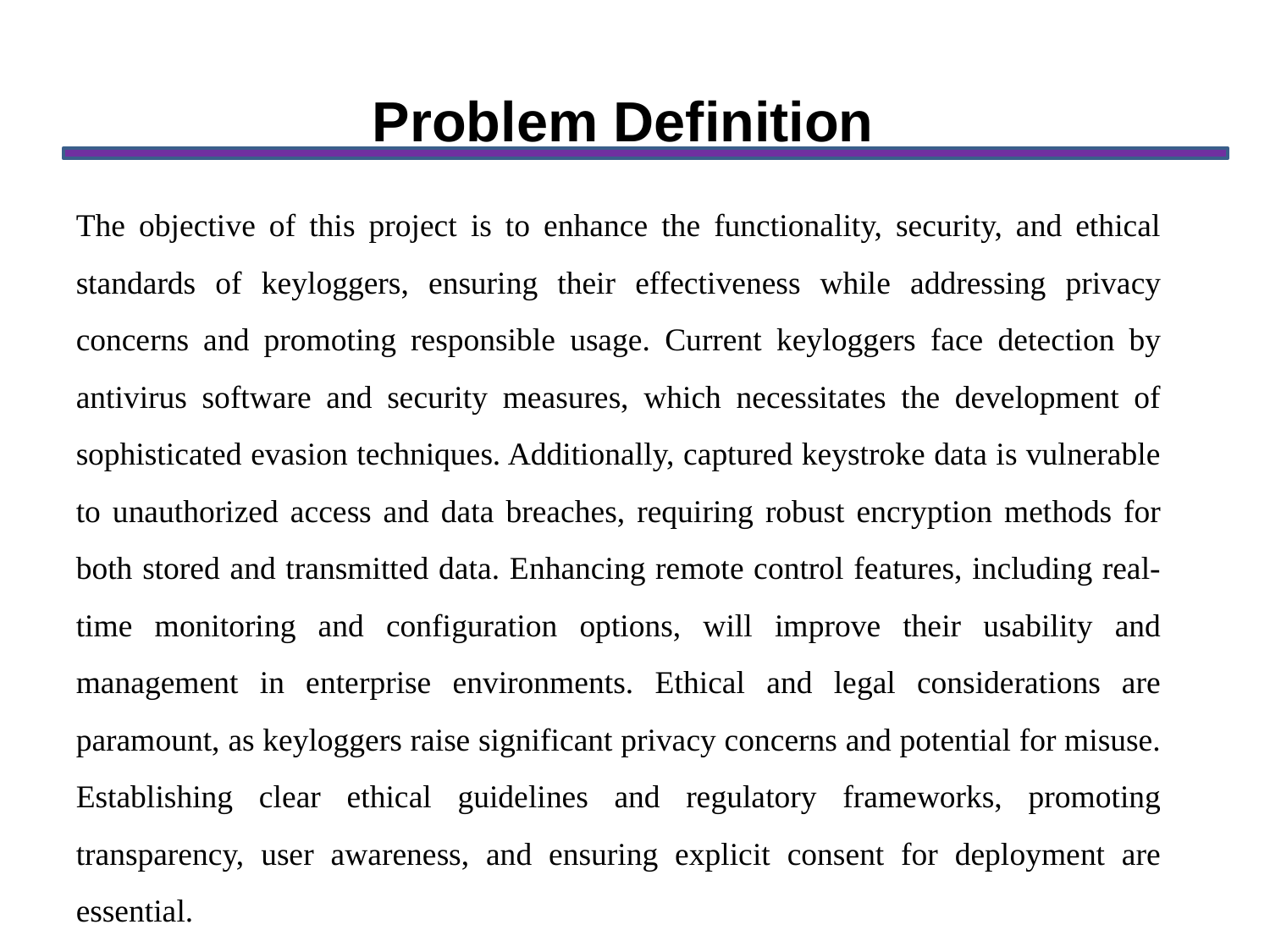

Problem Definition

The objective of this project is to enhance the functionality, security, and ethical standards of keyloggers, ensuring their effectiveness while addressing privacy concerns and promoting responsible usage. Current keyloggers face detection by antivirus software and security measures, which necessitates the development of sophisticated evasion techniques. Additionally, captured keystroke data is vulnerable to unauthorized access and data breaches, requiring robust encryption methods for both stored and transmitted data. Enhancing remote control features, including real-time monitoring and configuration options, will improve their usability and management in enterprise environments. Ethical and legal considerations are paramount, as keyloggers raise significant privacy concerns and potential for misuse. Establishing clear ethical guidelines and regulatory frameworks, promoting transparency, user awareness, and ensuring explicit consent for deployment are essential.